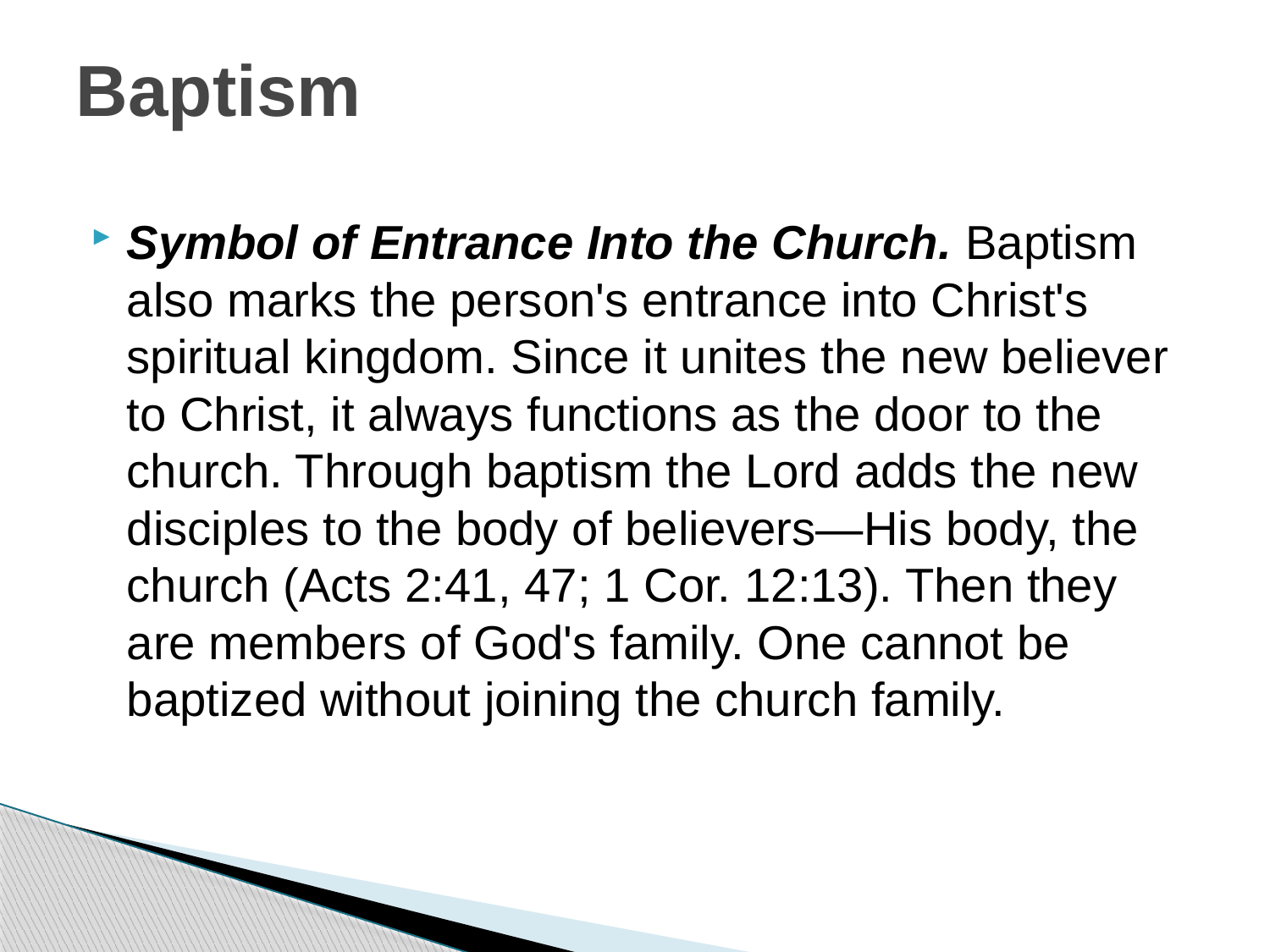

# Baptism
Symbol of Entrance Into the Church. Baptism also marks the person's entrance into Christ's spiritual kingdom. Since it unites the new believer to Christ, it always functions as the door to the church. Through baptism the Lord adds the new disciples to the body of believers—His body, the church (Acts 2:41, 47; 1 Cor. 12:13). Then they are members of God's family. One cannot be baptized without joining the church family.